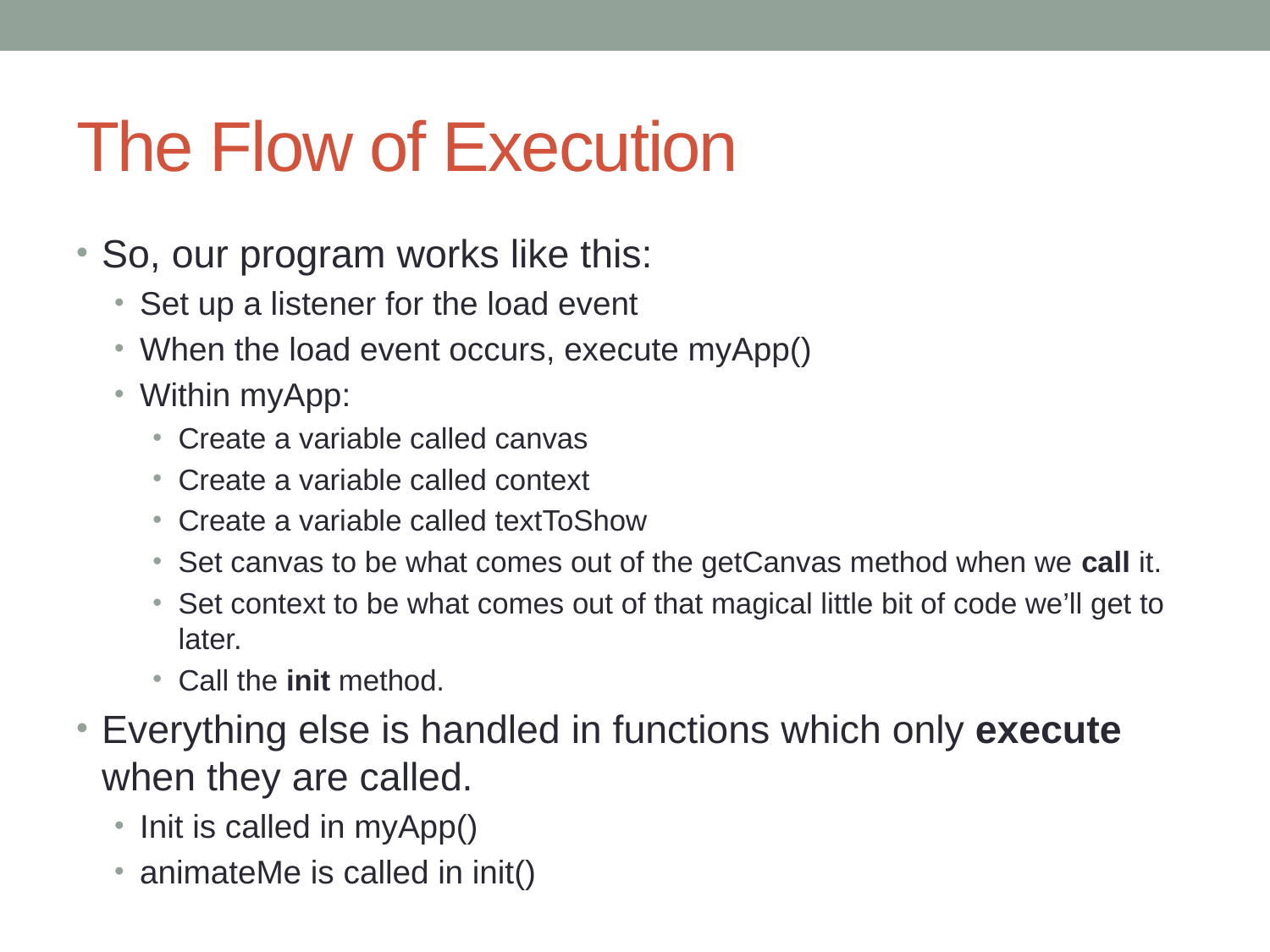

# The Flow of Execution
So, our program works like this:
Set up a listener for the load event
When the load event occurs, execute myApp()
Within myApp:
Create a variable called canvas
Create a variable called context
Create a variable called textToShow
Set canvas to be what comes out of the getCanvas method when we call it.
Set context to be what comes out of that magical little bit of code we’ll get to later.
Call the init method.
Everything else is handled in functions which only execute when they are called.
Init is called in myApp()
animateMe is called in init()